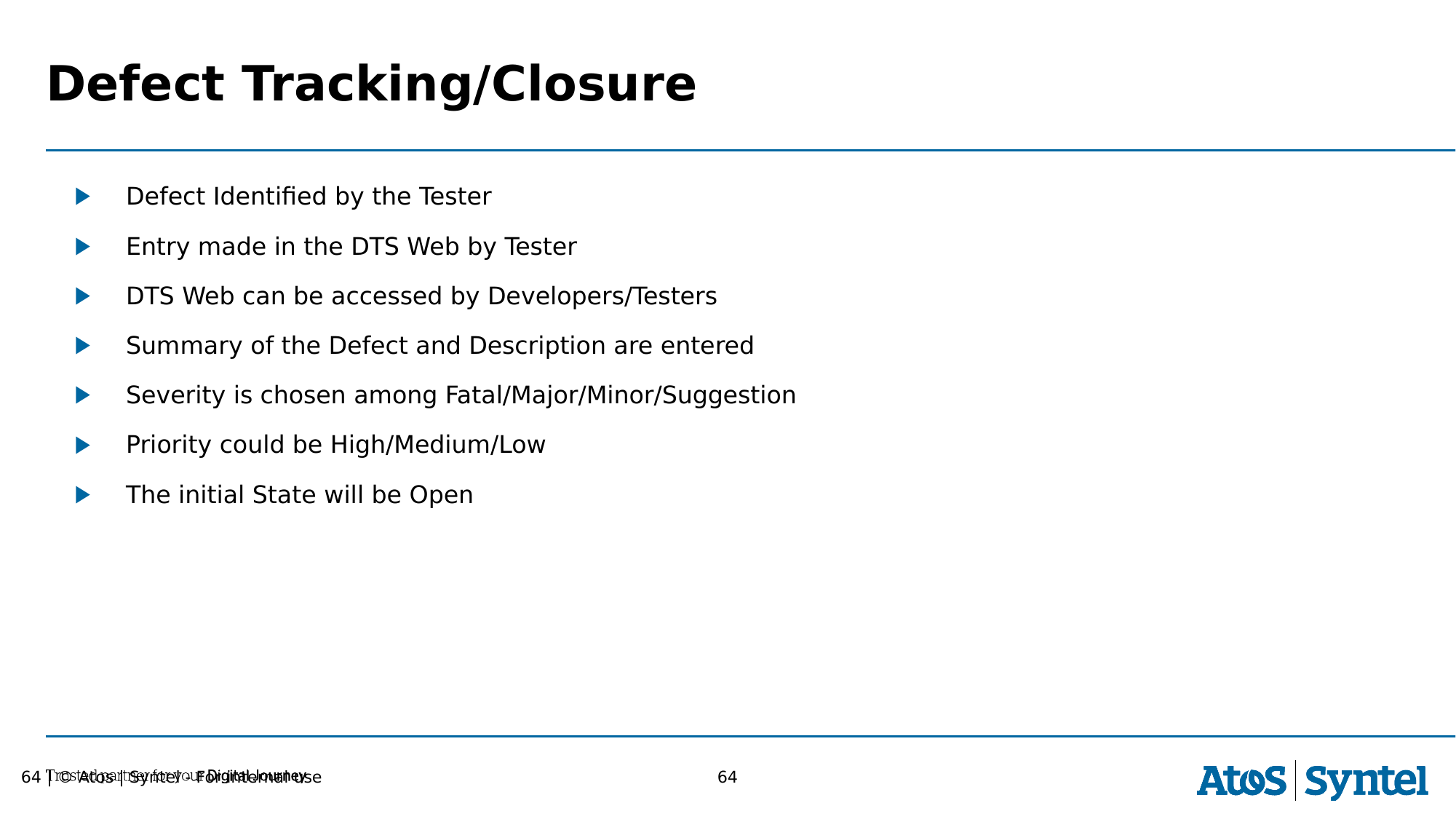

# Defect Tracking/Closure
 Defect Identified by the Tester
 Entry made in the DTS Web by Tester
 DTS Web can be accessed by Developers/Testers
 Summary of the Defect and Description are entered
 Severity is chosen among Fatal/Major/Minor/Suggestion
 Priority could be High/Medium/Low
 The initial State will be Open